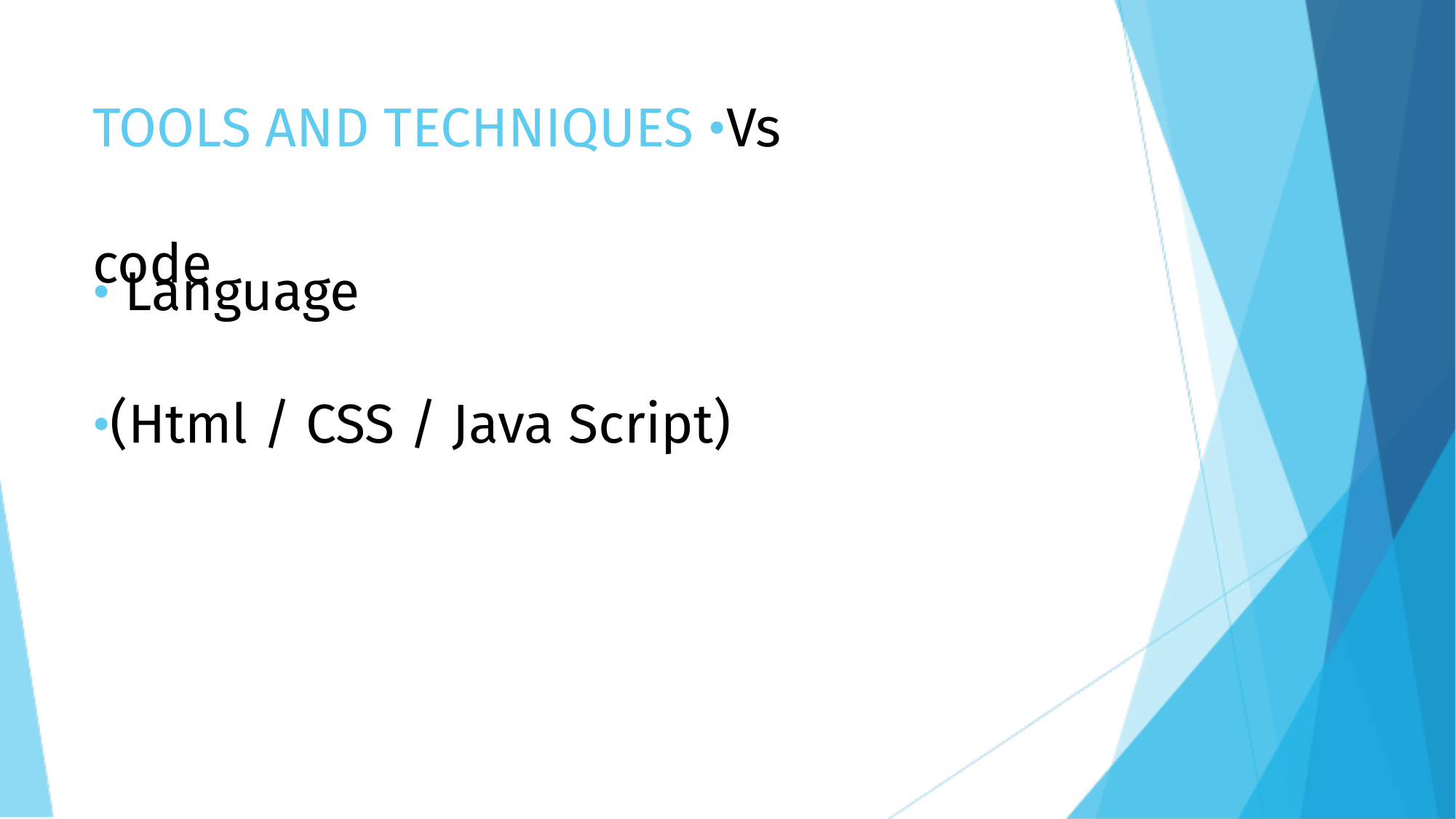

TOOLS AND TECHNIQUES •Vs code
• Language
•(Html / CSS / Java Script)